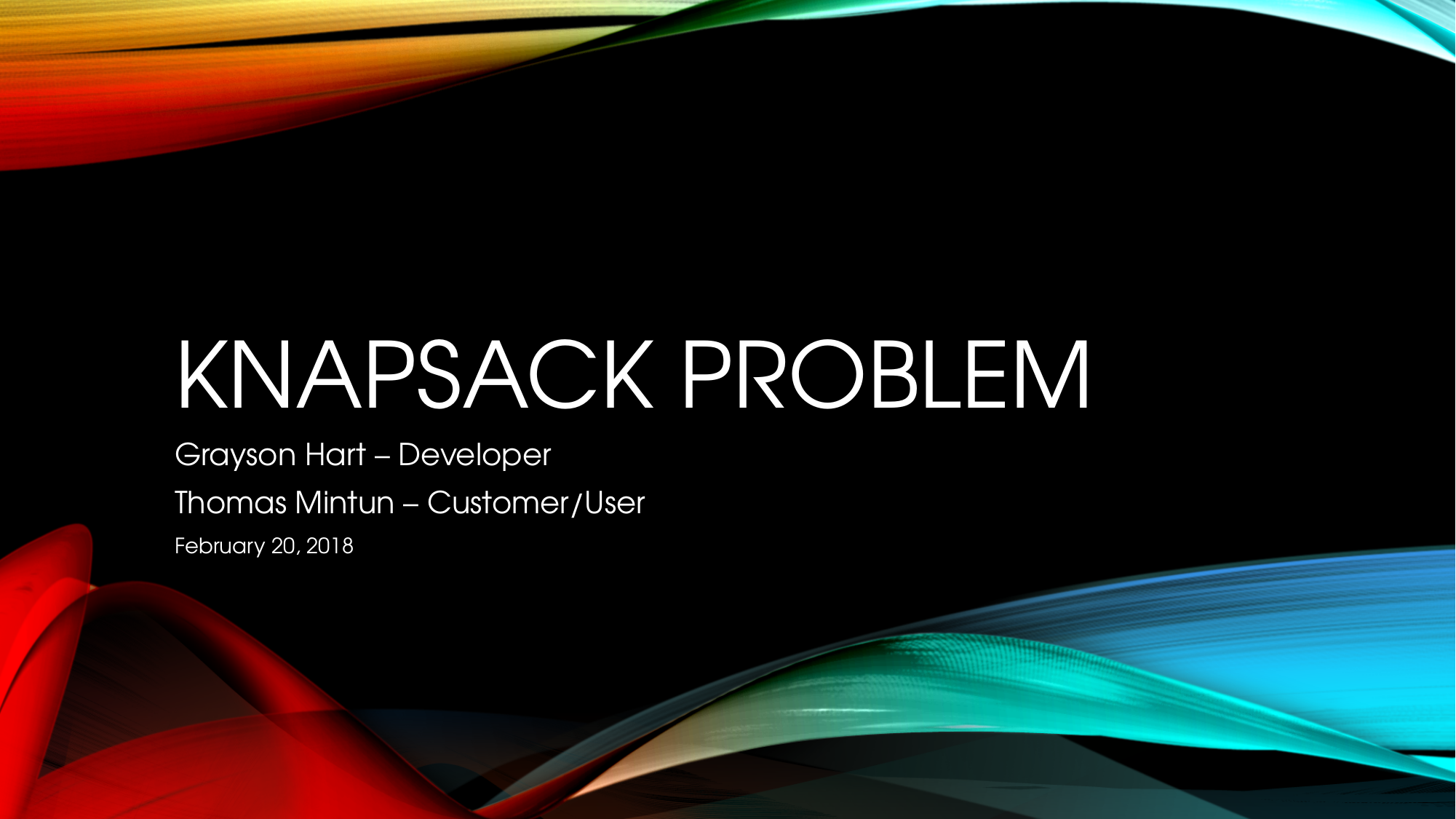

# Knapsack problem
Grayson Hart – Developer
Thomas Mintun – Customer/User
February 20, 2018